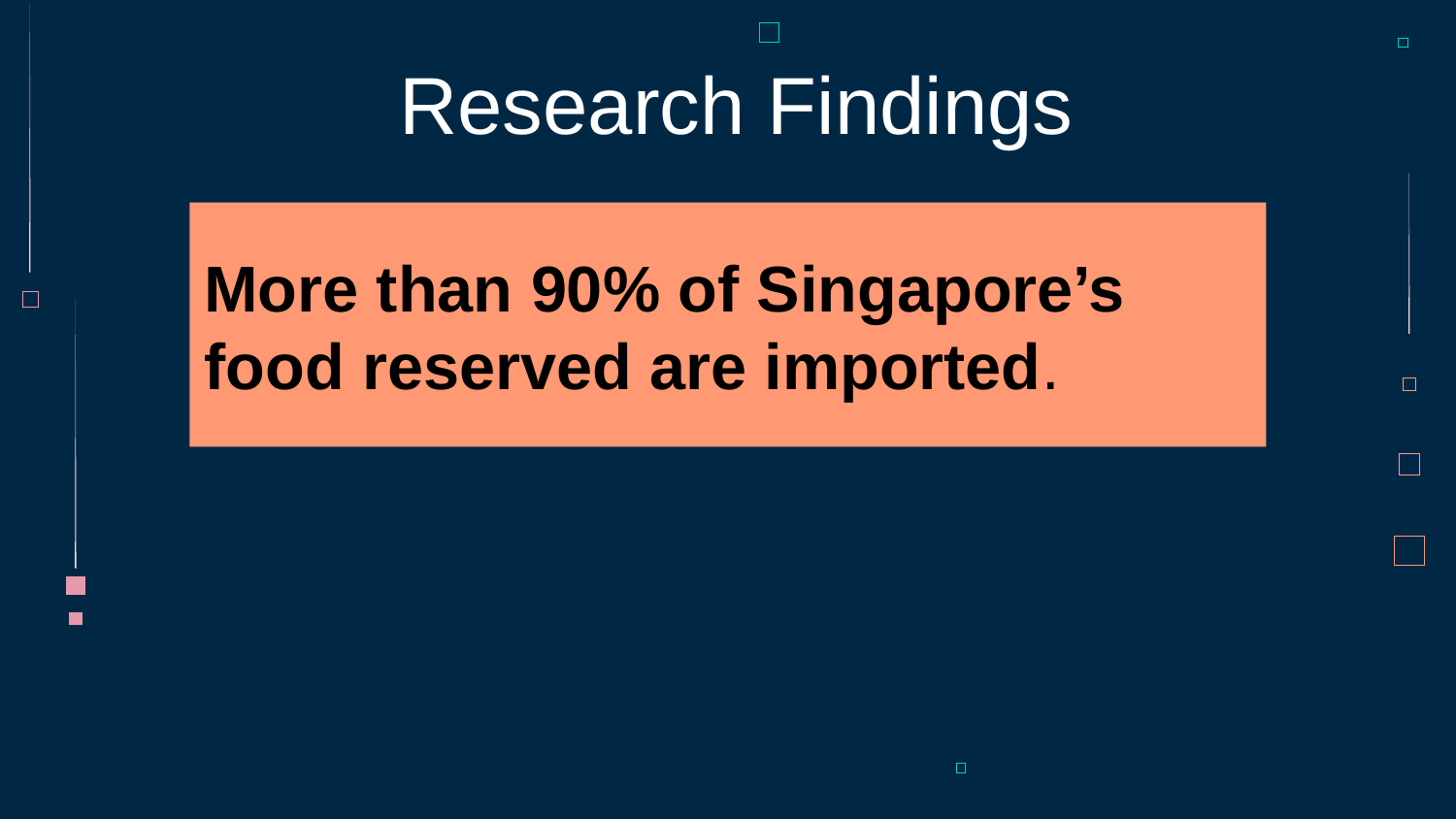

Research Findings
More than 90% of Singapore’s food reserved are imported.